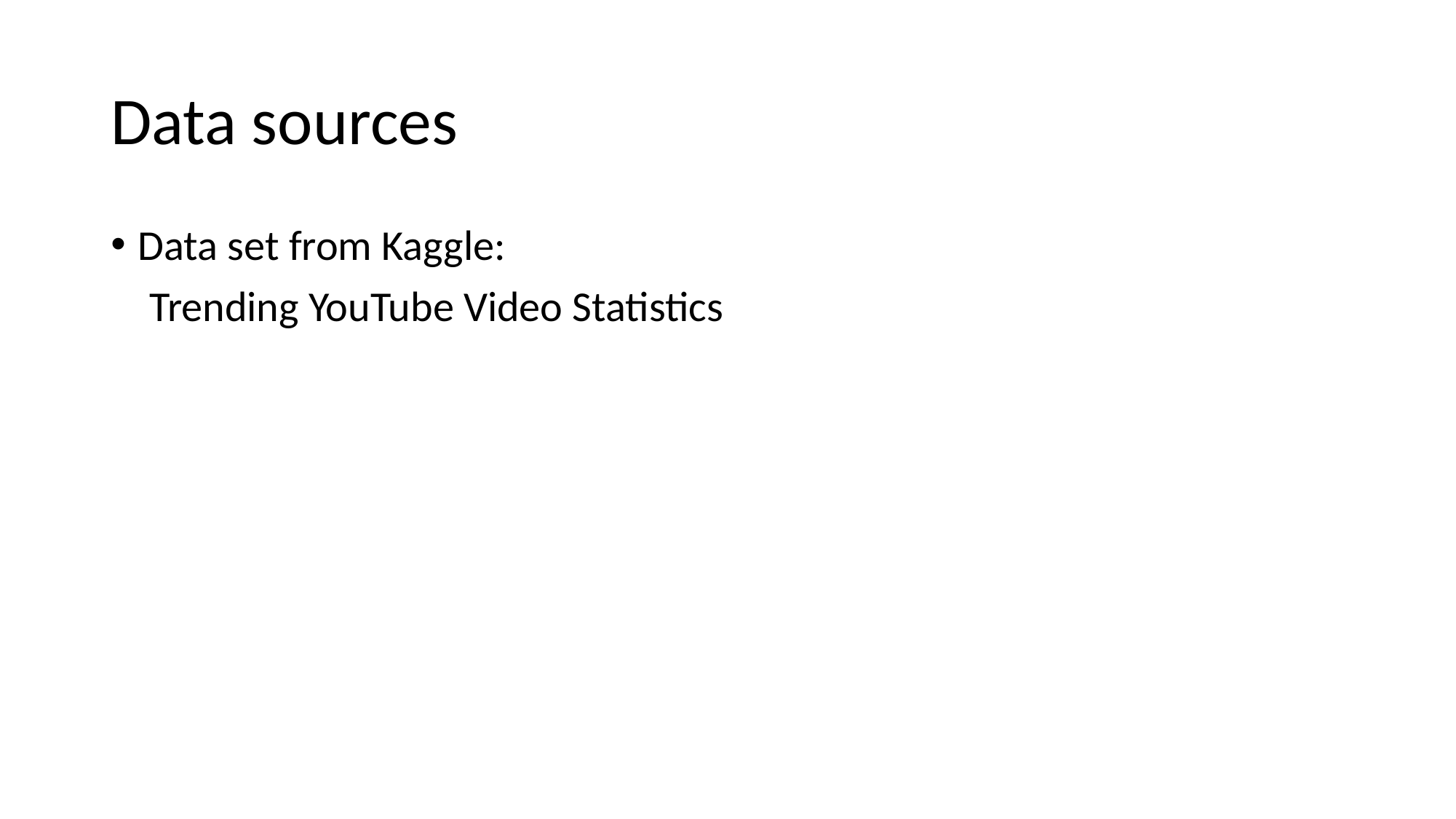

# Data sources
Data set from Kaggle:
    Trending YouTube Video Statistics